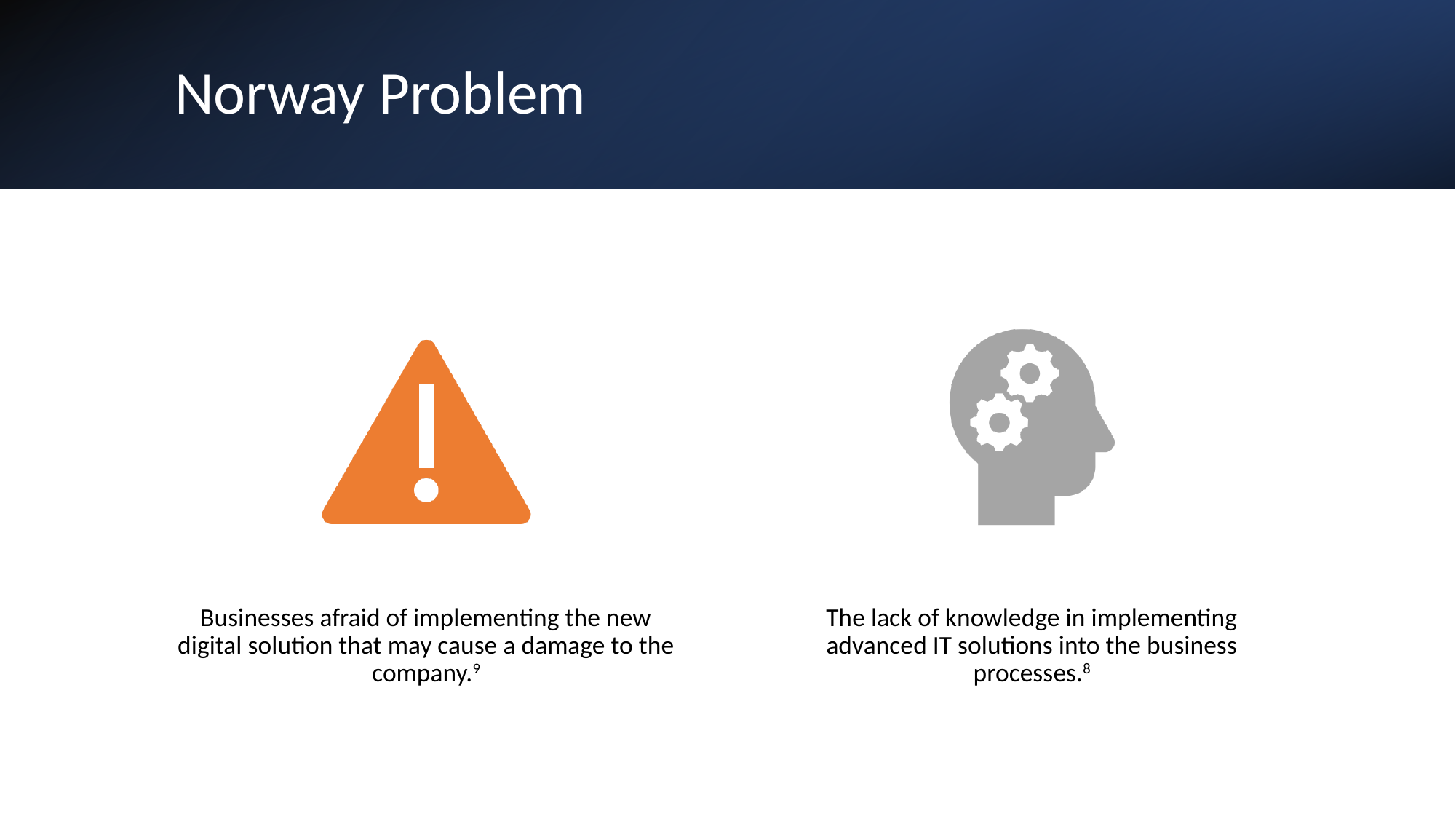

# Norway Problem
Businesses afraid of implementing the new digital solution that may cause a damage to the company.9
The lack of knowledge in implementing advanced IT solutions into the business processes.8